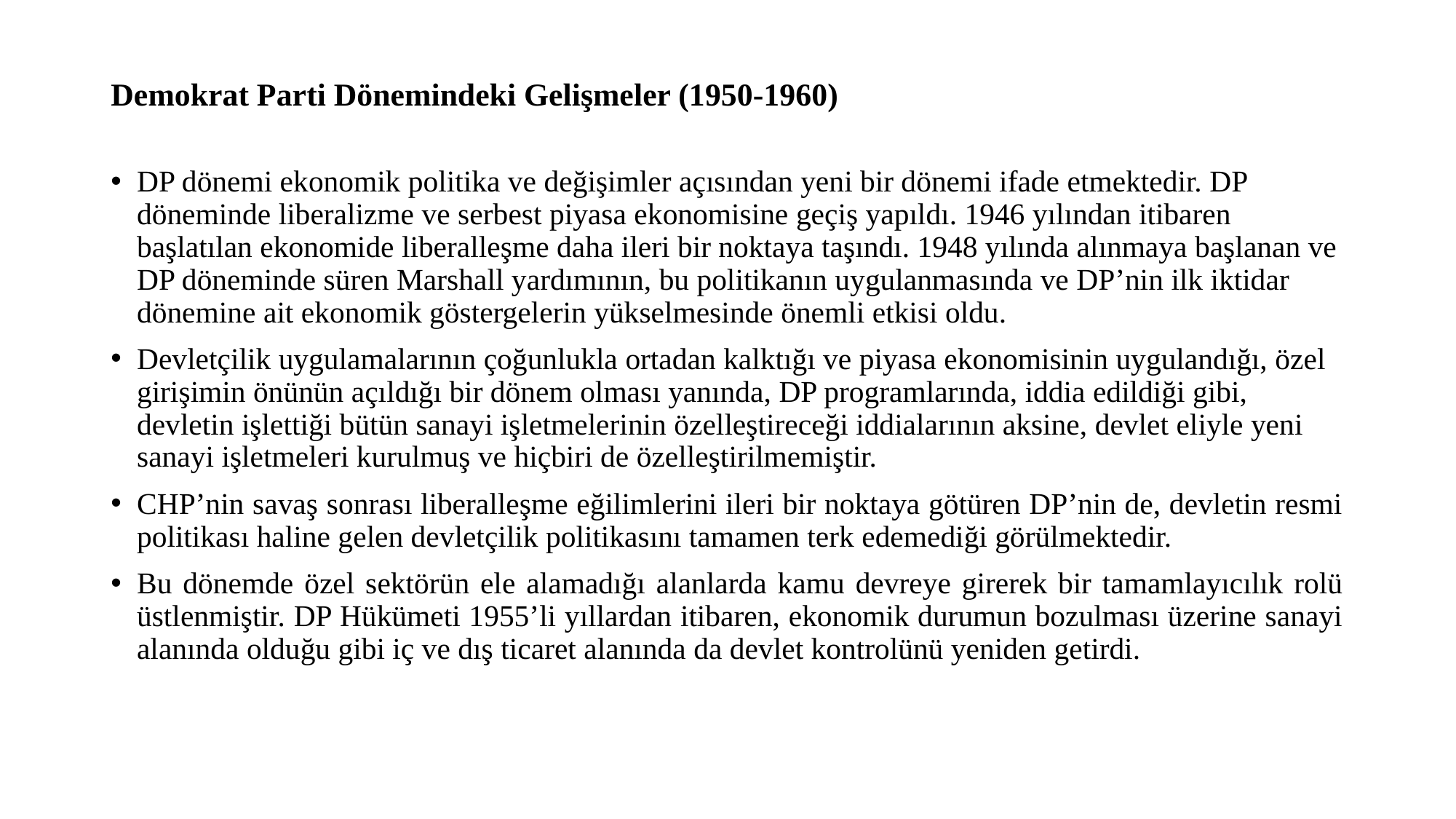

# Demokrat Parti Dönemindeki Gelişmeler (1950-1960)
DP dönemi ekonomik politika ve değişimler açısından yeni bir dönemi ifade etmektedir. DP döneminde liberalizme ve serbest piyasa ekonomisine geçiş yapıldı. 1946 yılından itibaren başlatılan ekonomide liberalleşme daha ileri bir noktaya taşındı. 1948 yılında alınmaya başlanan ve DP döneminde süren Marshall yardımının, bu politikanın uygulanmasında ve DP’nin ilk iktidar dönemine ait ekonomik göstergelerin yükselmesinde önemli etkisi oldu.
Devletçilik uygulamalarının çoğunlukla ortadan kalktığı ve piyasa ekonomisinin uygulandığı, özel girişimin önünün açıldığı bir dönem olması yanında, DP programlarında, iddia edildiği gibi, devletin işlettiği bütün sanayi işletmelerinin özelleştireceği iddialarının aksine, devlet eliyle yeni sanayi işletmeleri kurulmuş ve hiçbiri de özelleştirilmemiştir.
CHP’nin savaş sonrası liberalleşme eğilimlerini ileri bir noktaya götüren DP’nin de, devletin resmi politikası haline gelen devletçilik politikasını tamamen terk edemediği görülmektedir.
Bu dönemde özel sektörün ele alamadığı alanlarda kamu devreye girerek bir tamamlayıcılık rolü üstlenmiştir. DP Hükümeti 1955’li yıllardan itibaren, ekonomik durumun bozulması üzerine sanayi alanında olduğu gibi iç ve dış ticaret alanında da devlet kontrolünü yeniden getirdi.